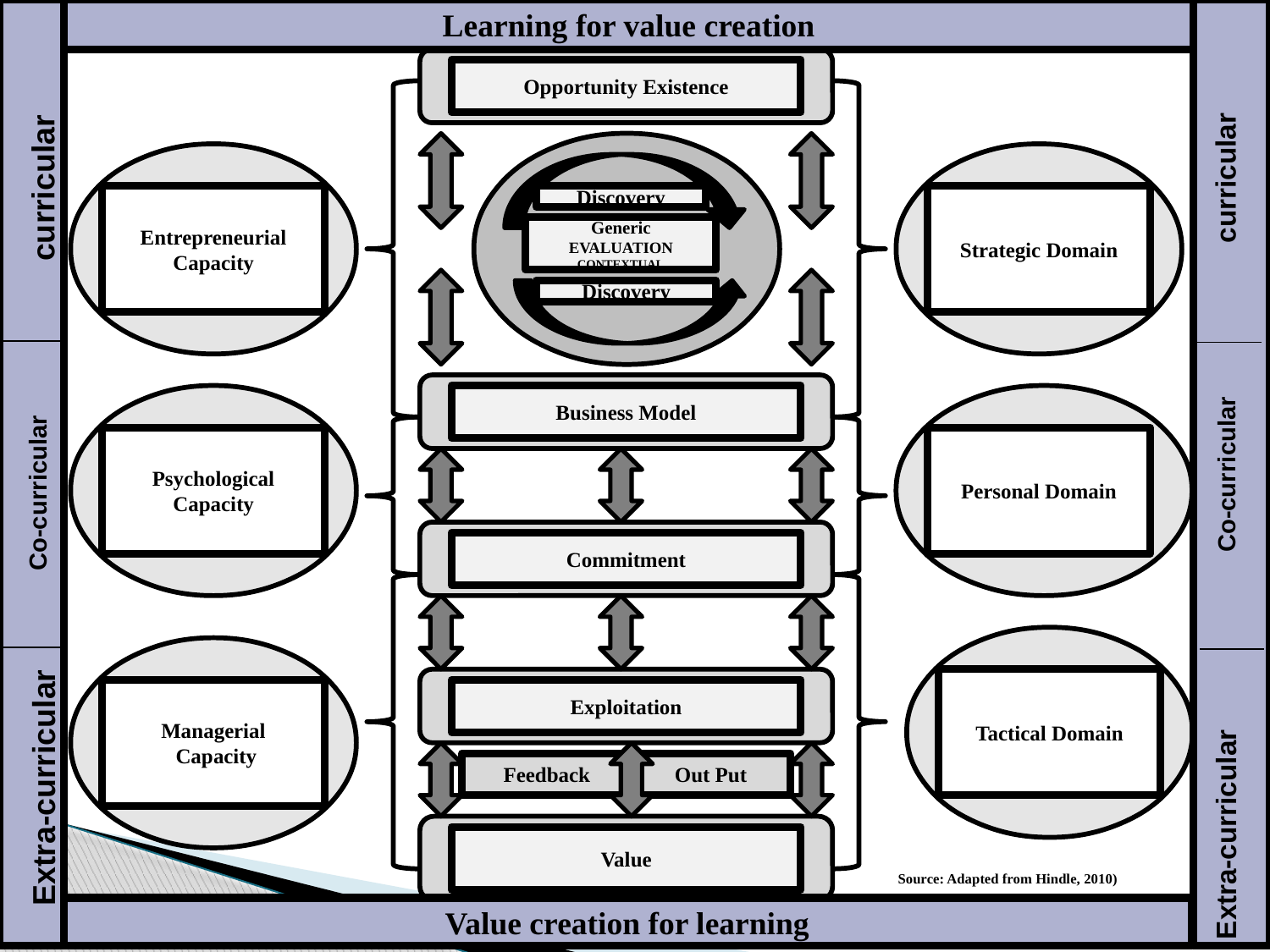

Learning for value creation

Opportunity Existence

curricular

curricular

Entrepreneurial Capacity
Discovery
Strategic Domain
Generic
EVALUATION
CONTEXTUAL

Discovery

Business Model

Co-curricular
Psychological Capacity
Personal Domain
Co-curricular

Commitment

Tactical Domain
Managerial
 Capacity
Exploitation

Extra-curricular
Feedback
Out Put
Extra-curricular

Value
Source: Adapted from Hindle, 2010)
Value creation for learning
18